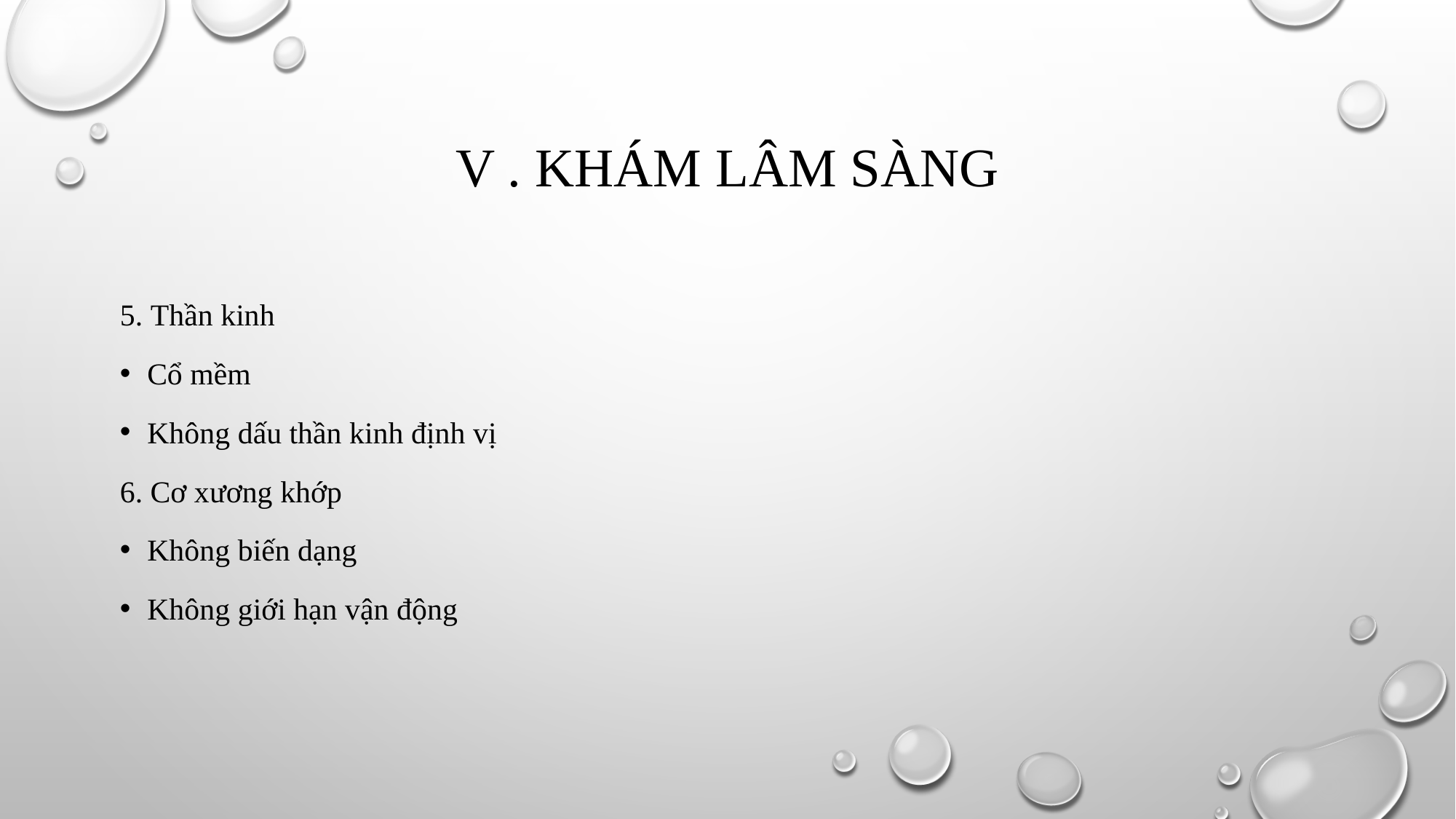

# V . Khám lâm sàng
5. Thần kinh
Cổ mềm
Không dấu thần kinh định vị
6. Cơ xương khớp
Không biến dạng
Không giới hạn vận động